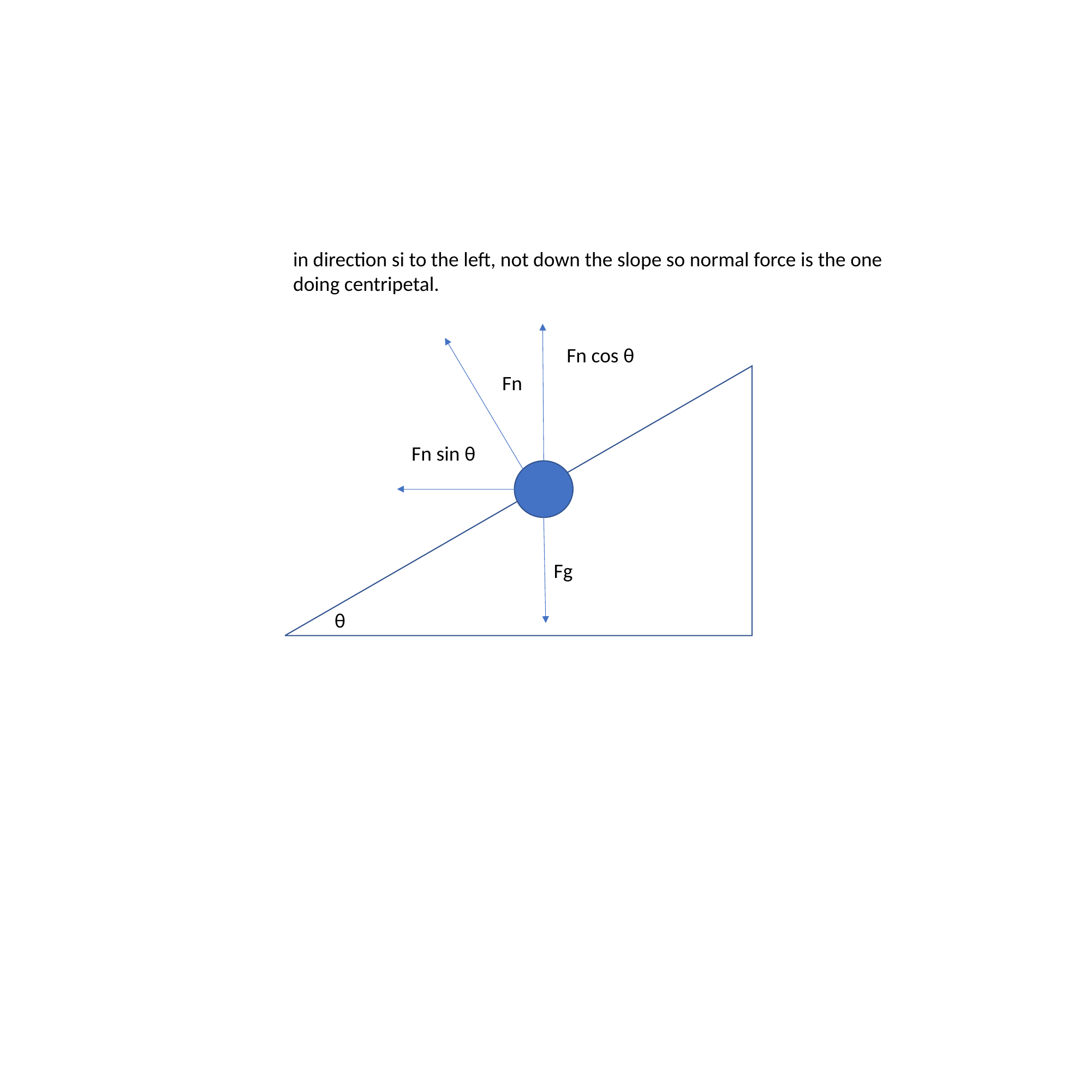

in direction si to the left, not down the slope so normal force is the one doing centripetal.
Fn cos θ

Fn
Fn sin θ

Fg
θ